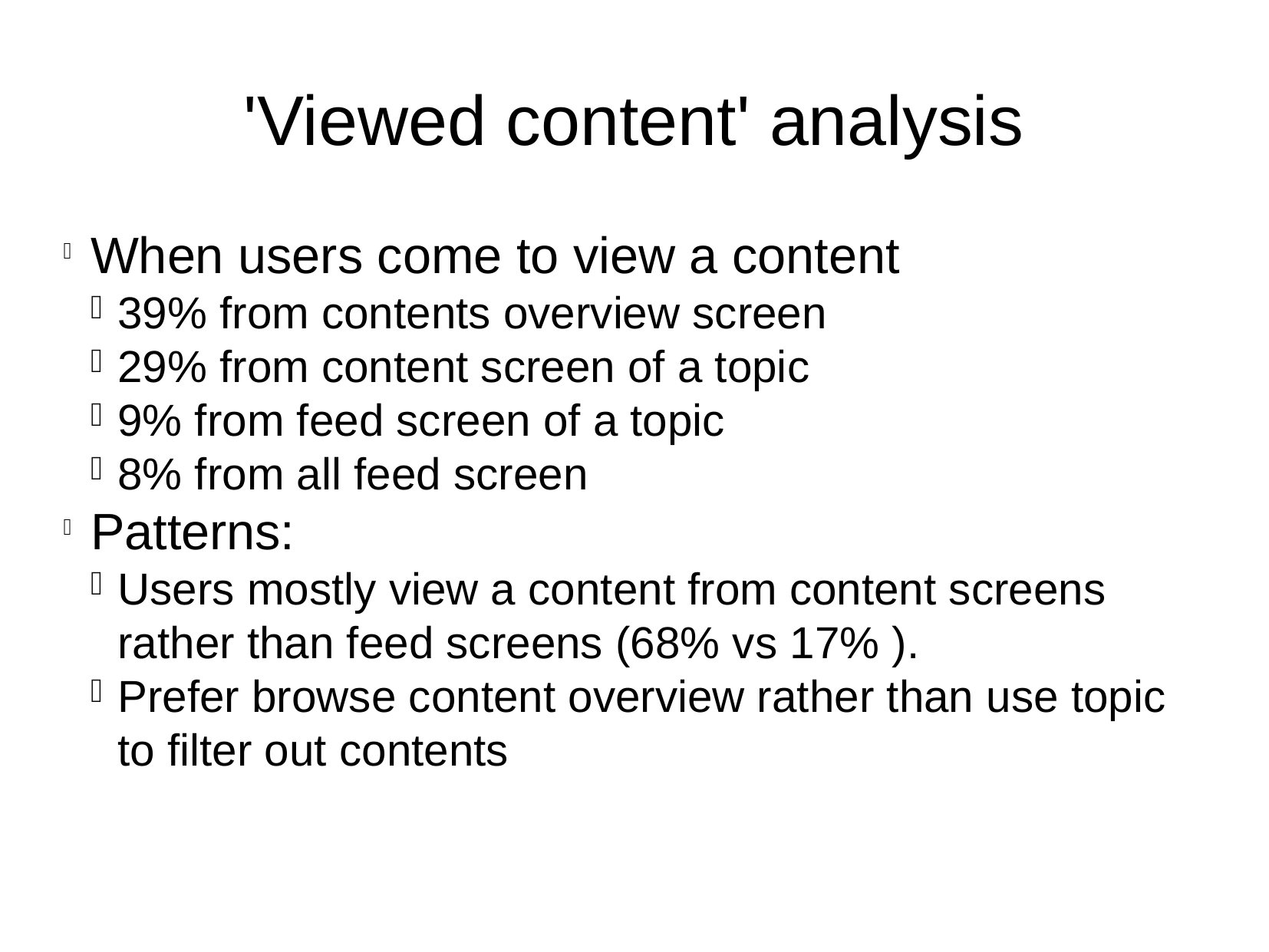

'Viewed content' analysis
When users come to view a content
39% from contents overview screen
29% from content screen of a topic
9% from feed screen of a topic
8% from all feed screen
Patterns:
Users mostly view a content from content screens rather than feed screens (68% vs 17% ).
Prefer browse content overview rather than use topic to filter out contents